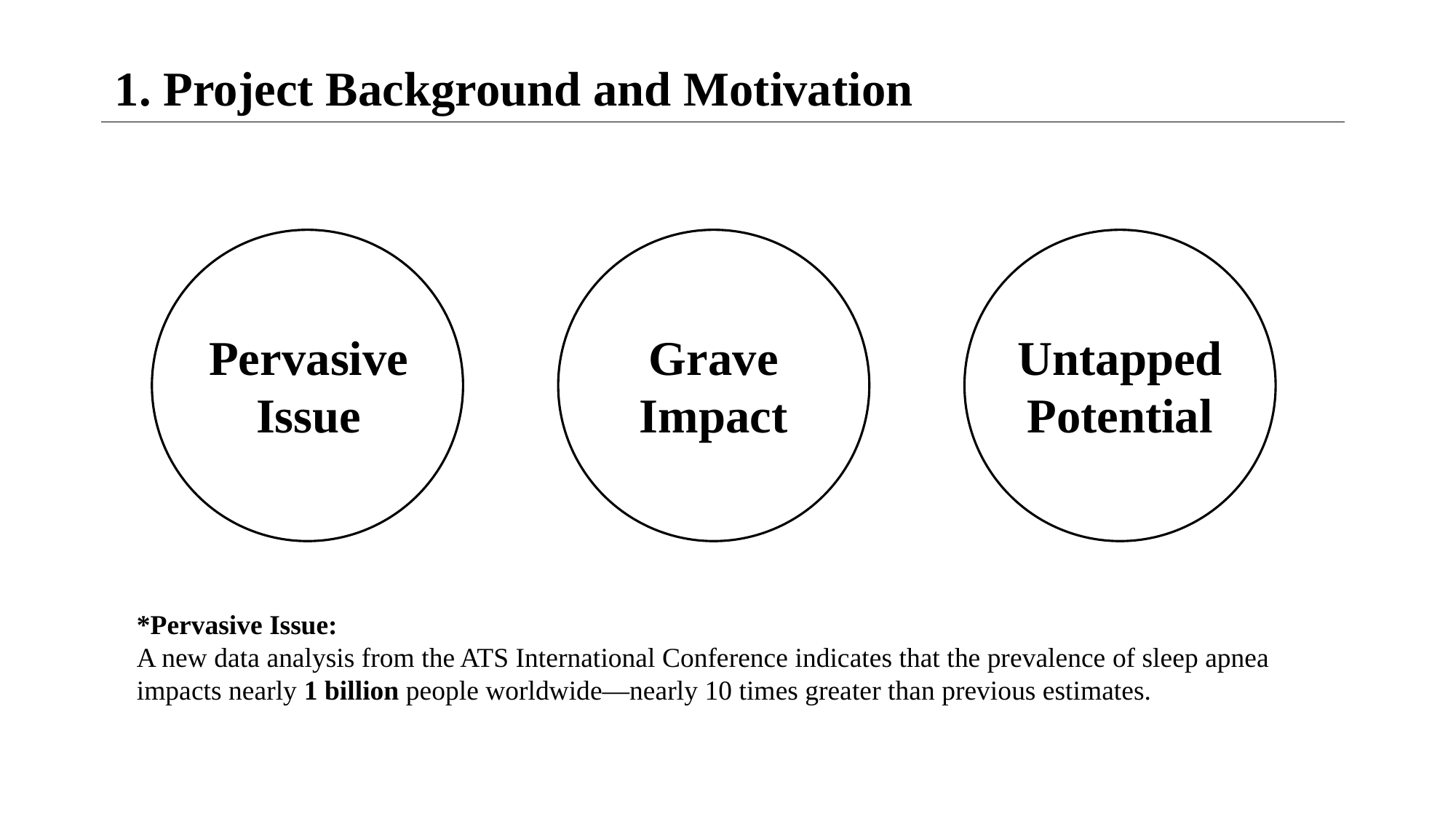

1. Project Background and Motivation

Pervasive
Issue
Grave
Impact
Untapped
Potential
*Pervasive Issue:
A new data analysis from the ATS International Conference indicates that the prevalence of sleep apnea impacts nearly 1 billion people worldwide—nearly 10 times greater than previous estimates.